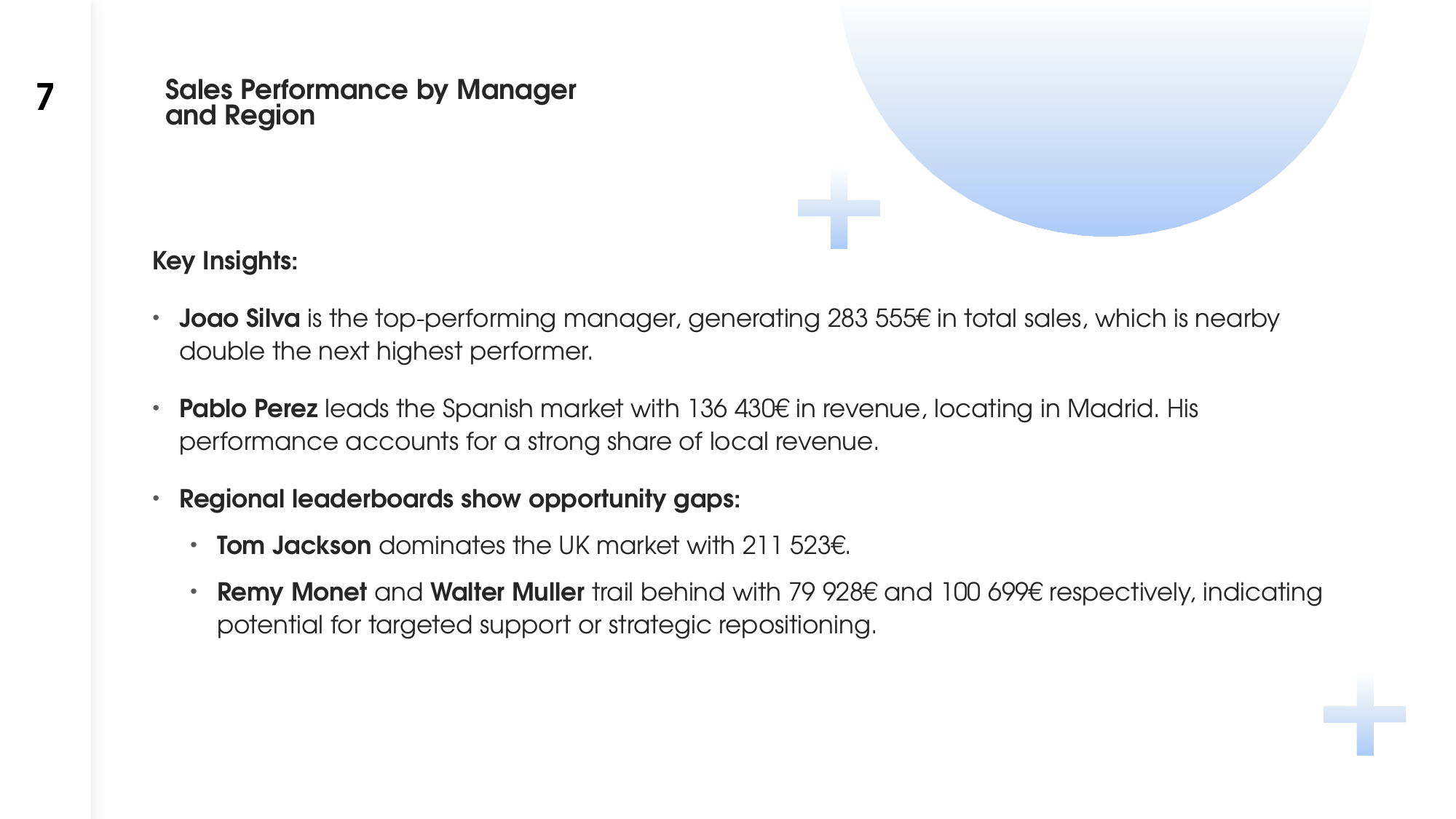

7
# Sales Performance by Manager and Region
Key Insights:
Joao Silva is the top-performing manager, generating 283 555€ in total sales, which is nearby double the next highest performer.
Pablo Perez leads the Spanish market with 136 430€ in revenue, locating in Madrid. His performance accounts for a strong share of local revenue.
Regional leaderboards show opportunity gaps:
Tom Jackson dominates the UK market with 211 523€.
Remy Monet and Walter Muller trail behind with 79 928€ and 100 699€ respectively, indicating potential for targeted support or strategic repositioning.